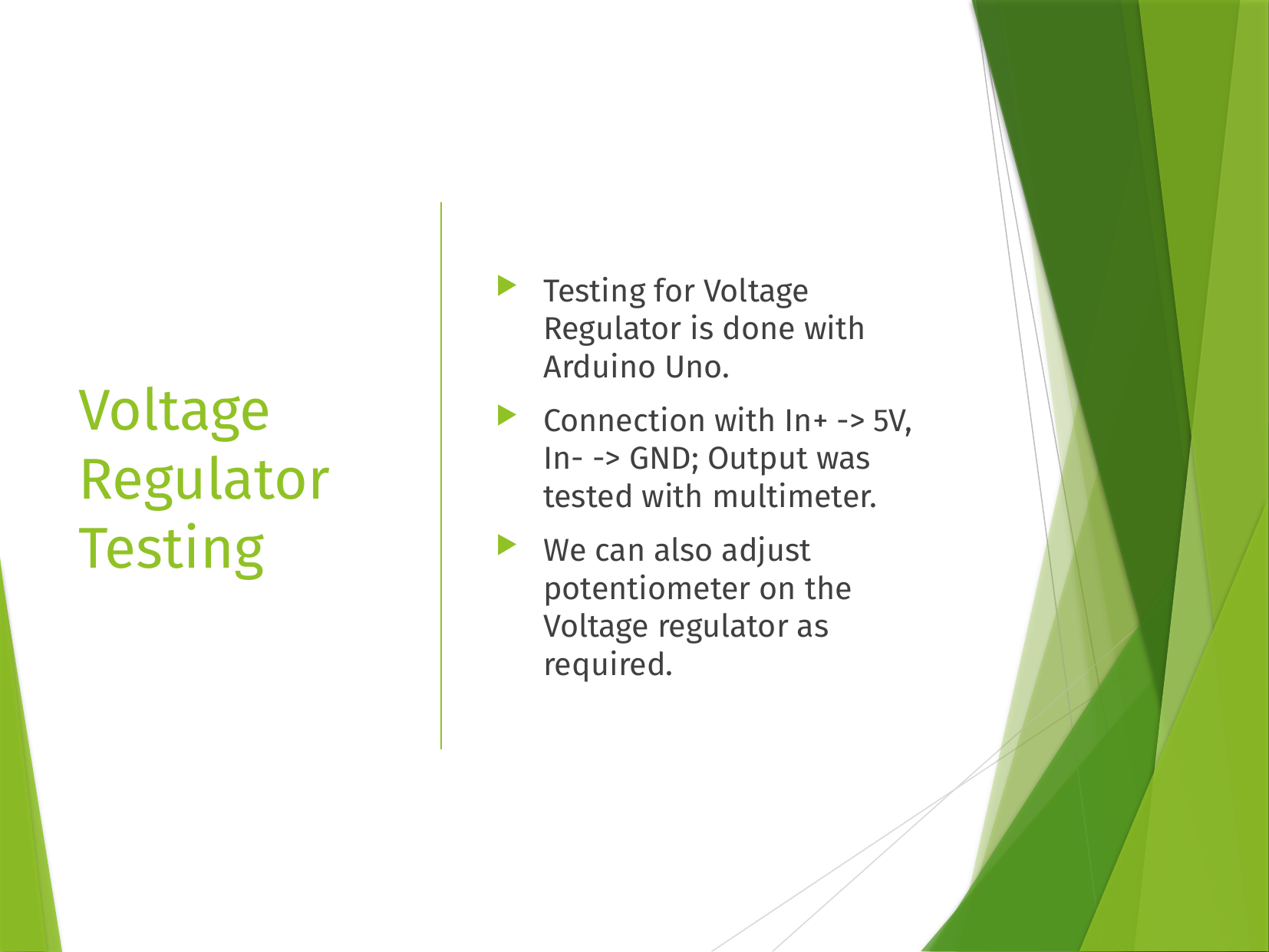

Voltage Regulator Testing
Testing for Voltage Regulator is done with Arduino Uno.
Connection with In+ -> 5V, In- -> GND; Output was tested with multimeter.
We can also adjust potentiometer on the Voltage regulator as required.